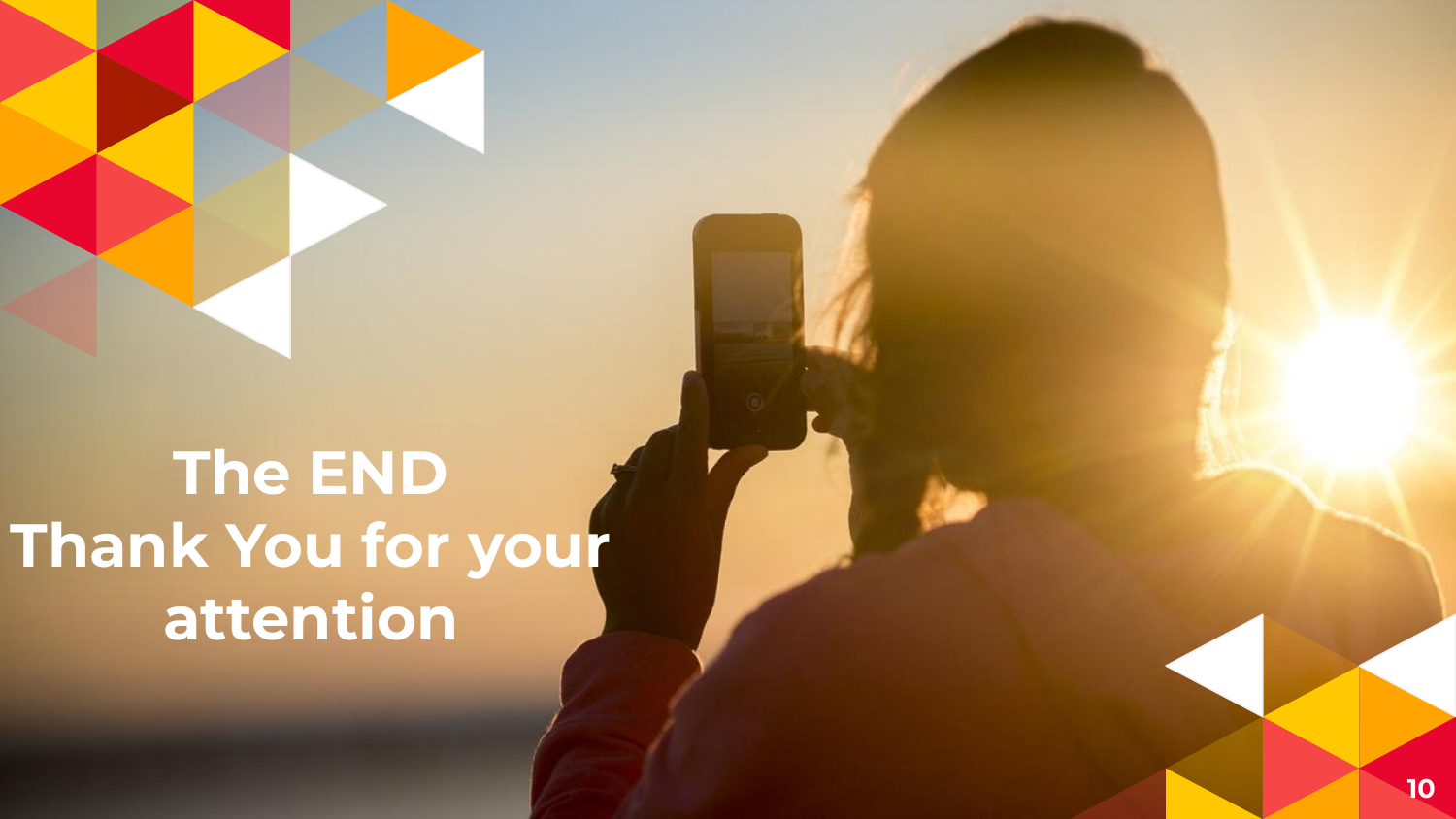

The END
Thank You for your attention
10